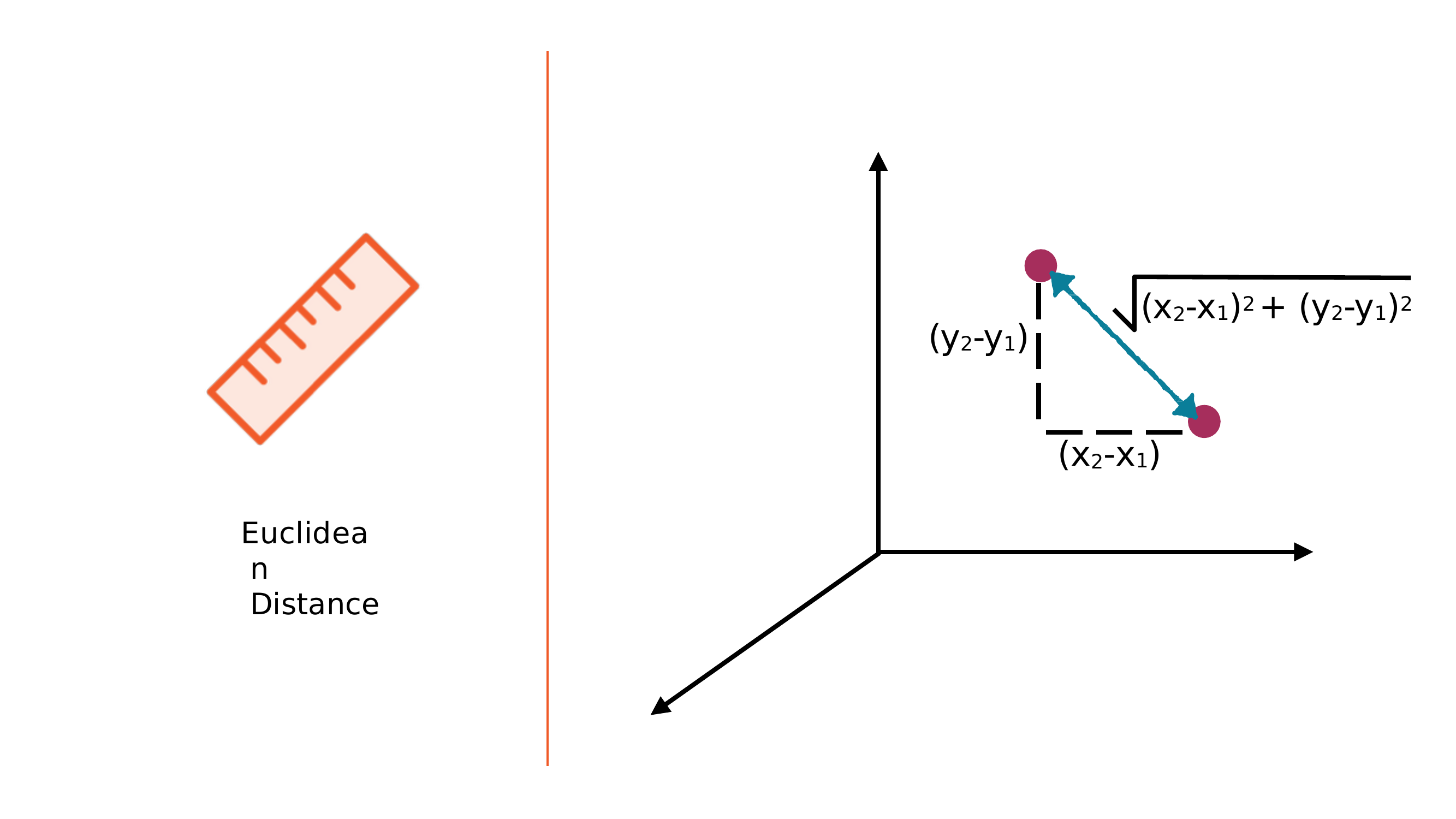

# (x2-x1)2 + (y2-y1)2
(y2-y1)

(x2-x1)

Euclidean  Distance